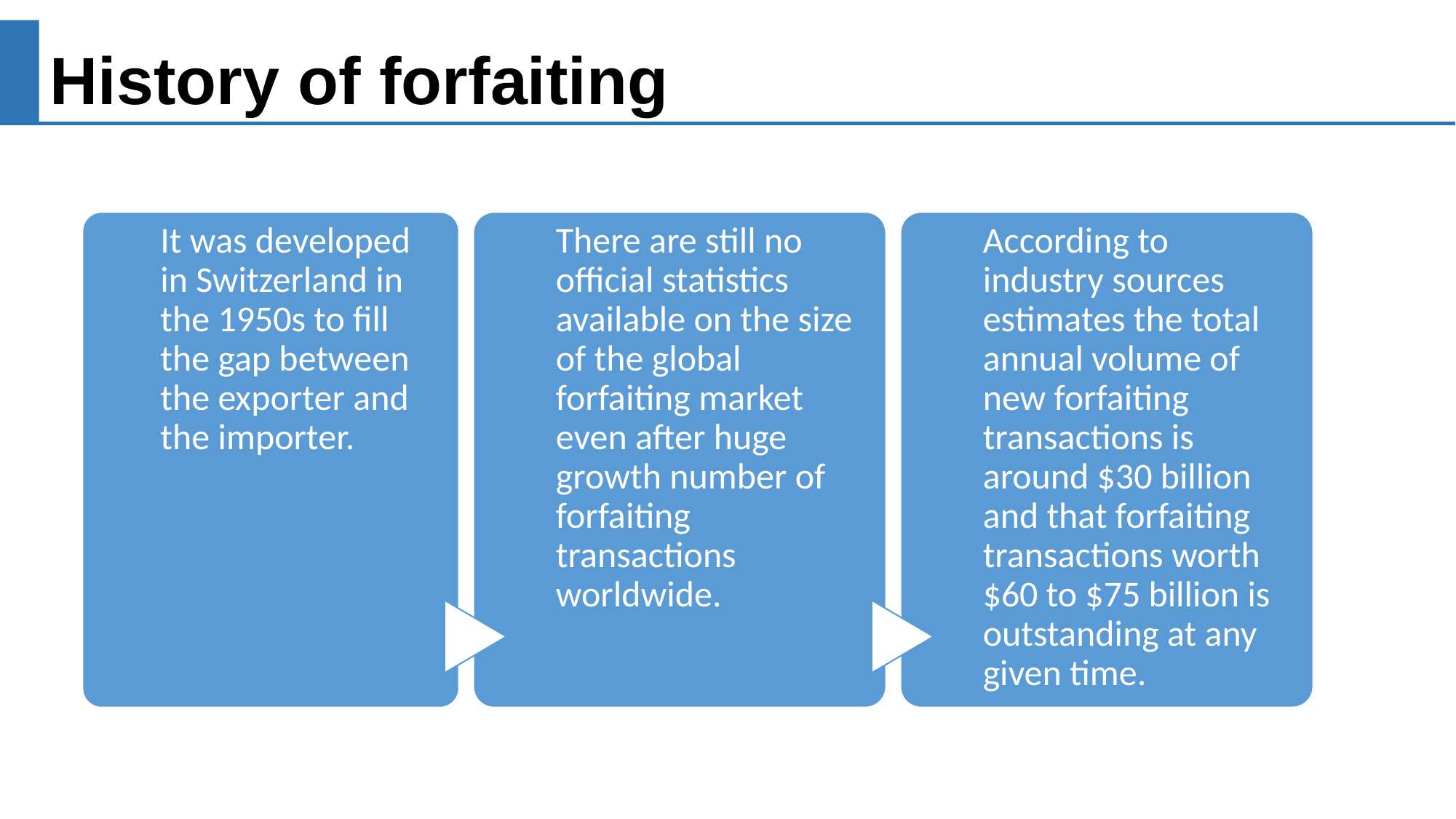

History of forfaiting

It was developed in Switzerland in the 1950s to fill the gap between the exporter and the importer.

There are still no official statistics available on the size of the global forfaiting market even after huge growth number of forfaiting transactions worldwide.

According to industry sources estimates the total annual volume of new forfaiting transactions is around $30 billion and that forfaiting transactions worth $60 to $75 billion is outstanding at any given time.